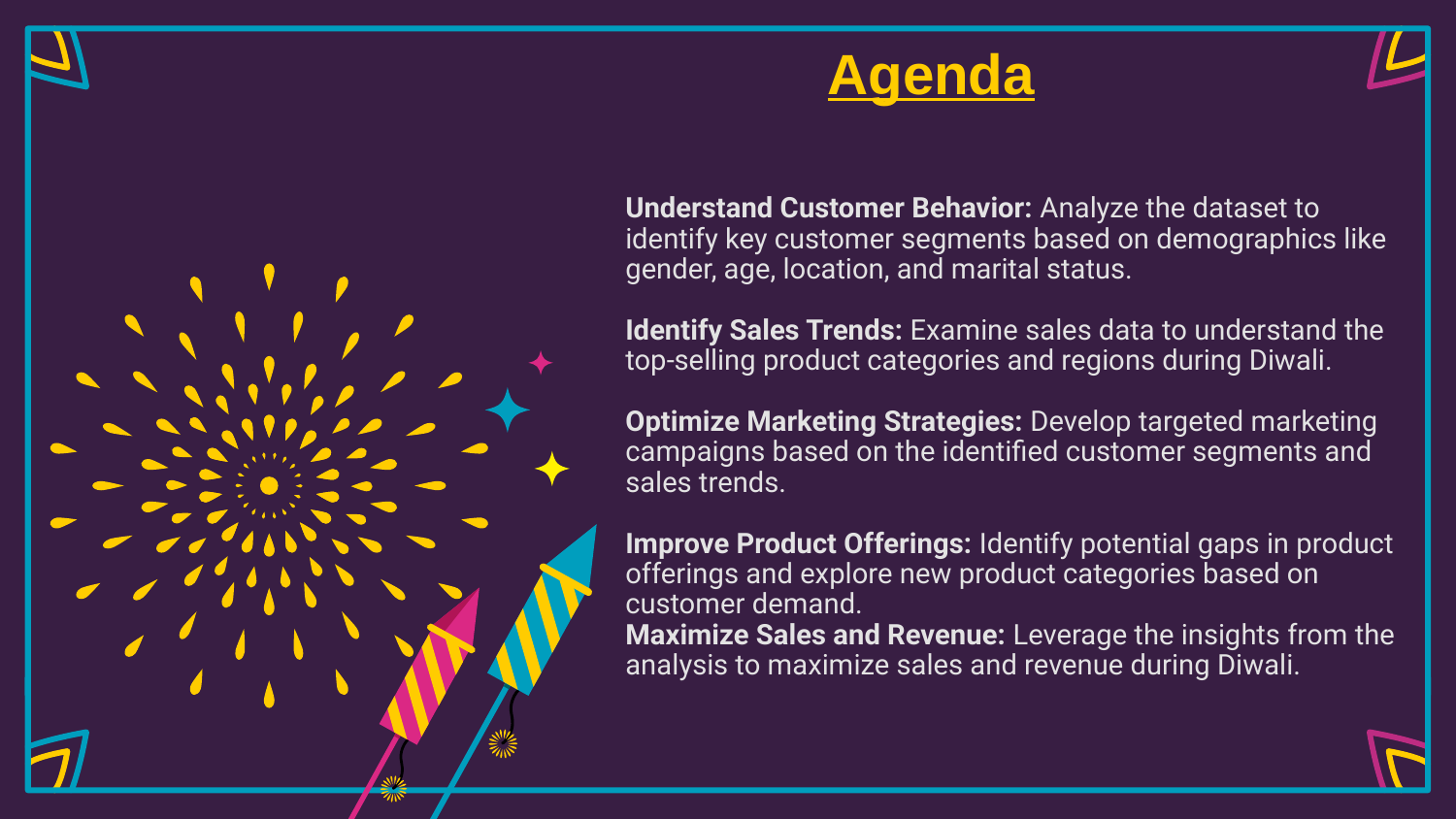

Agenda

# Understand Customer Behavior: Analyze the dataset to identify key customer segments based on demographics like gender, age, location, and marital status. Identify Sales Trends: Examine sales data to understand the top-selling product categories and regions during Diwali. Optimize Marketing Strategies: Develop targeted marketing campaigns based on the identified customer segments and sales trends. Improve Product Offerings: Identify potential gaps in product offerings and explore new product categories based on customer demand. Maximize Sales and Revenue: Leverage the insights from the analysis to maximize sales and revenue during Diwali.